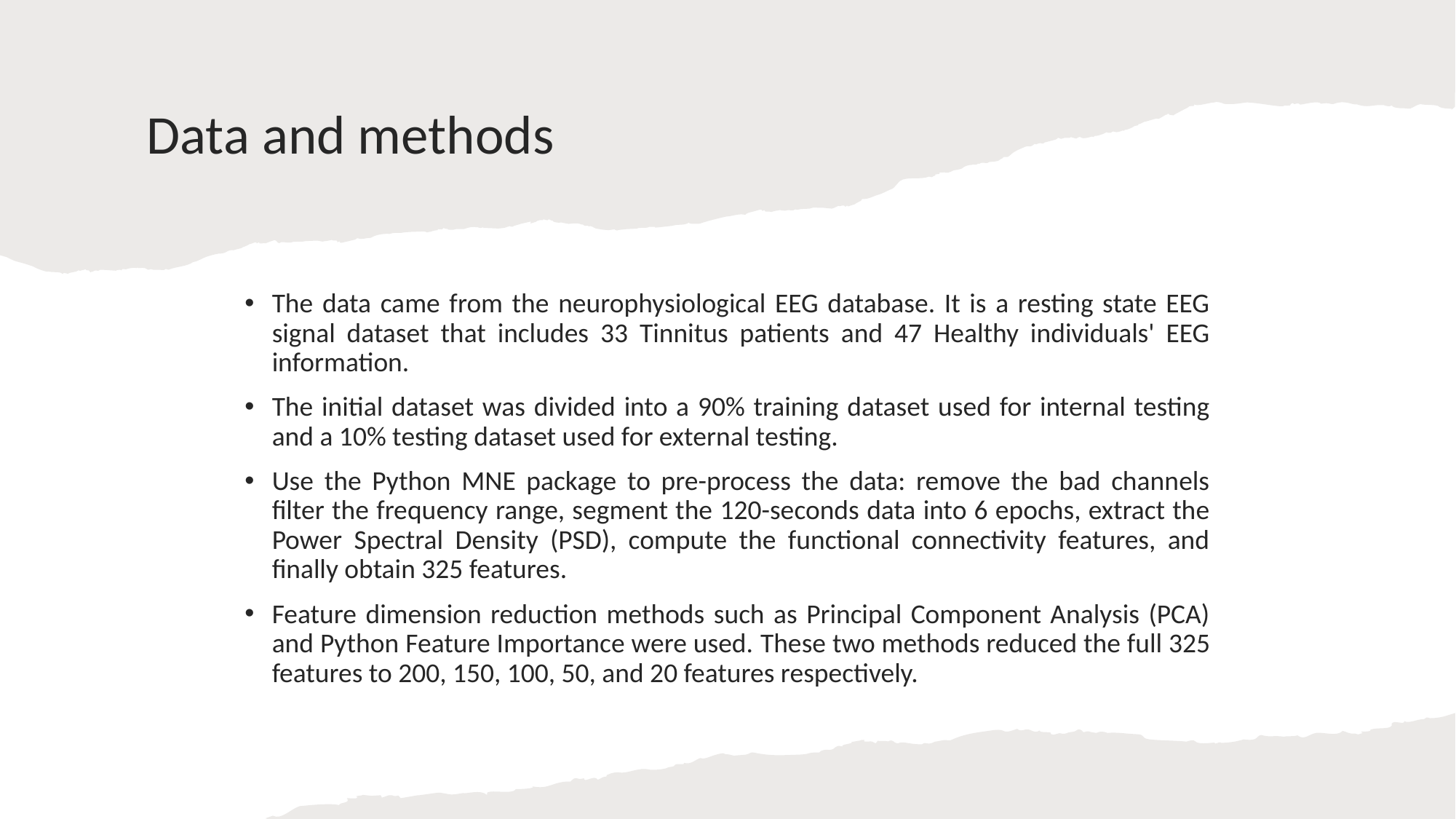

# Data and methods
The data came from the neurophysiological EEG database. It is a resting state EEG signal dataset that includes 33 Tinnitus patients and 47 Healthy individuals' EEG information.
The initial dataset was divided into a 90% training dataset used for internal testing and a 10% testing dataset used for external testing.
Use the Python MNE package to pre-process the data: remove the bad channels filter the frequency range, segment the 120-seconds data into 6 epochs, extract the Power Spectral Density (PSD), compute the functional connectivity features, and finally obtain 325 features.
Feature dimension reduction methods such as Principal Component Analysis (PCA) and Python Feature Importance were used. These two methods reduced the full 325 features to 200, 150, 100, 50, and 20 features respectively.